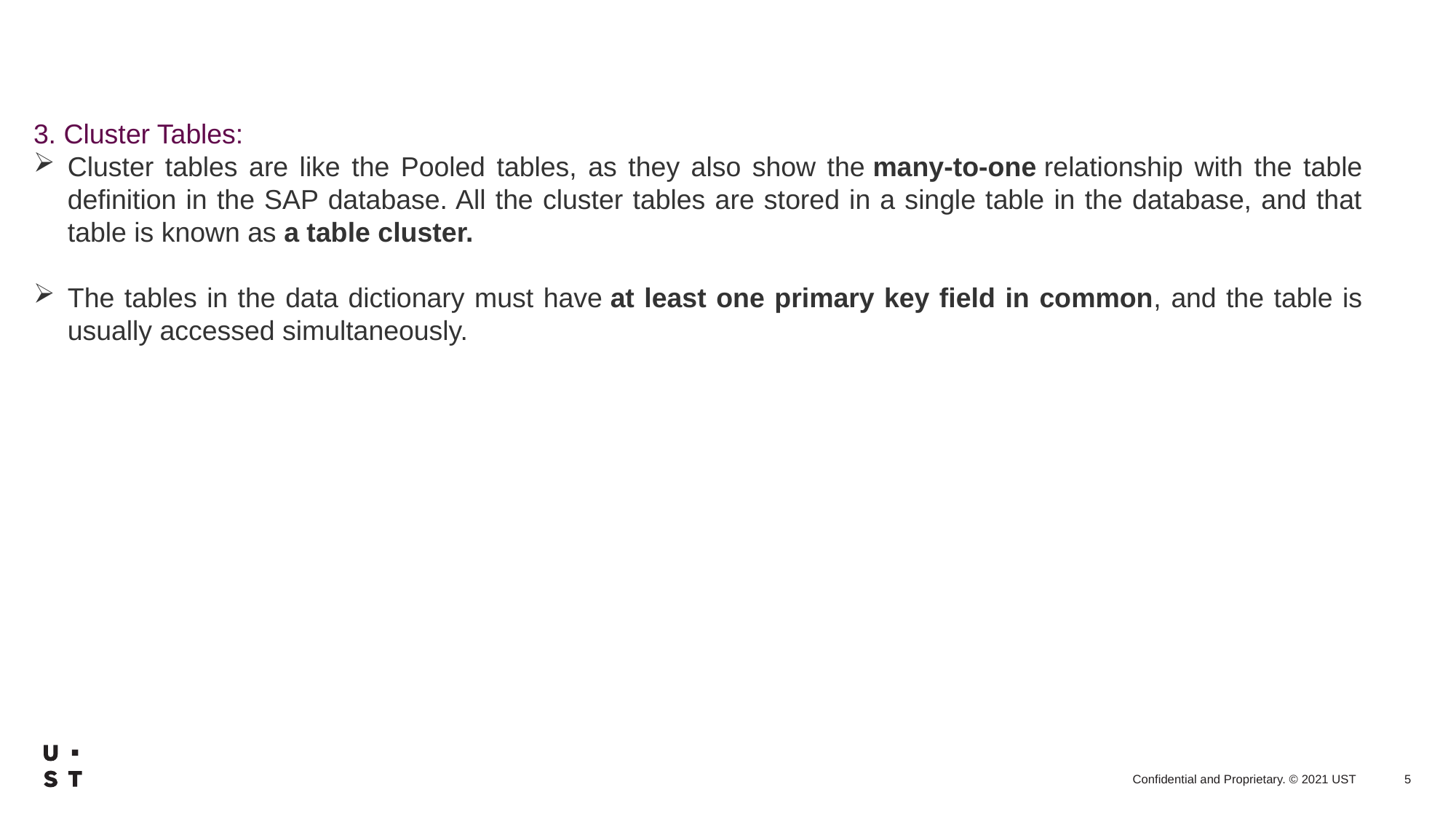

3. Cluster Tables:
Cluster tables are like the Pooled tables, as they also show the many-to-one relationship with the table definition in the SAP database. All the cluster tables are stored in a single table in the database, and that table is known as a table cluster.

The tables in the data dictionary must have at least one primary key field in common, and the table is usually accessed simultaneously.
5